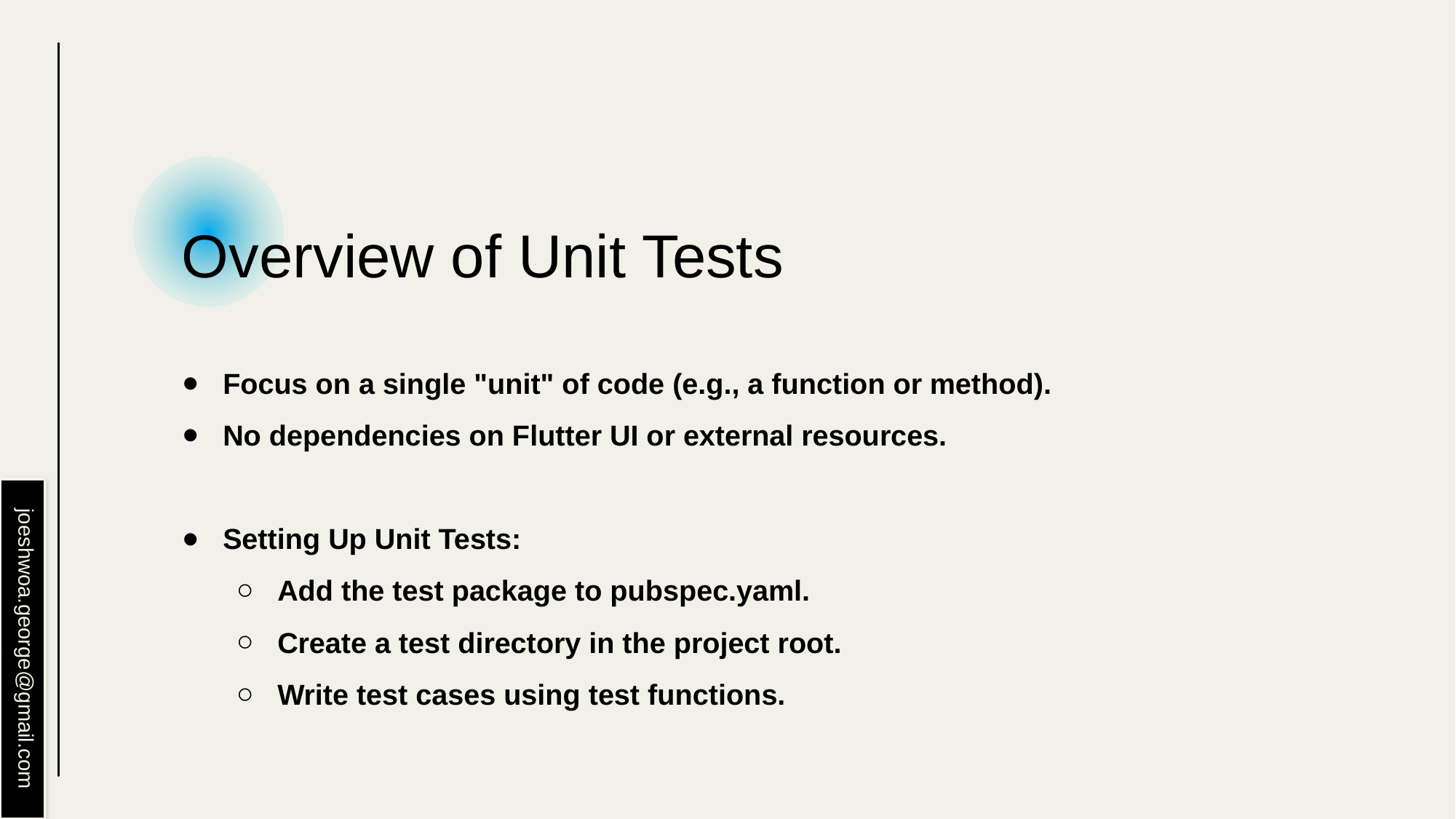

# Overview of Unit Tests
Focus on a single "unit" of code (e.g., a function or method).
No dependencies on Flutter UI or external resources.

Setting Up Unit Tests:
Add the test package to pubspec.yaml.
Create a test directory in the project root.
Write test cases using test functions.
joeshwoa.george@gmail.com